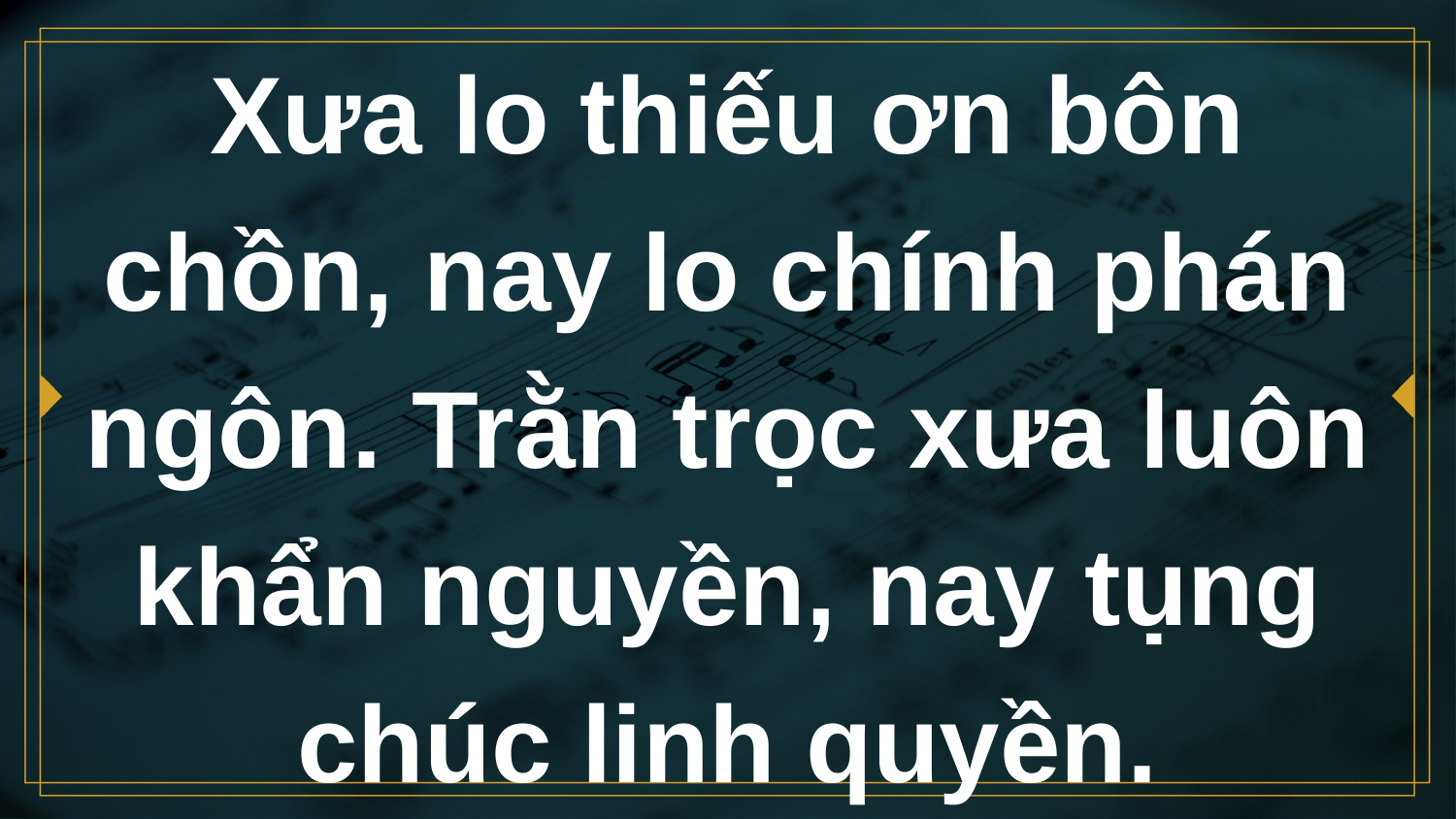

# Xưa lo thiếu ơn bôn chồn, nay lo chính phán ngôn. Trằn trọc xưa luôn khẩn nguyền, nay tụng chúc linh quyền.